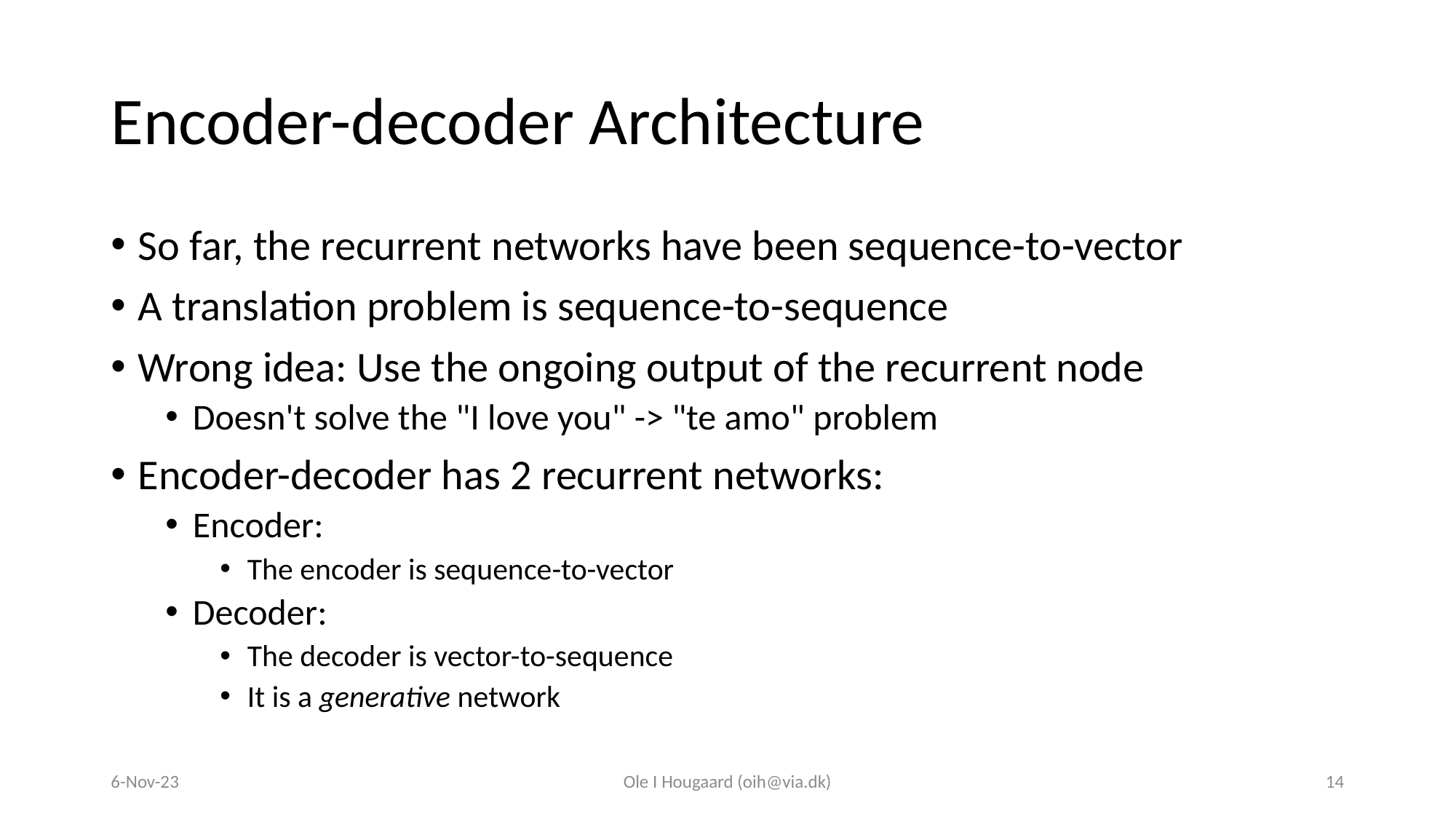

# Encoder-decoder Architecture
So far, the recurrent networks have been sequence-to-vector
A translation problem is sequence-to-sequence
Wrong idea: Use the ongoing output of the recurrent node
Doesn't solve the "I love you" -> "te amo" problem
Encoder-decoder has 2 recurrent networks:
Encoder:
The encoder is sequence-to-vector
Decoder:
The decoder is vector-to-sequence
It is a generative network
6-Nov-23
Ole I Hougaard (oih@via.dk)
14